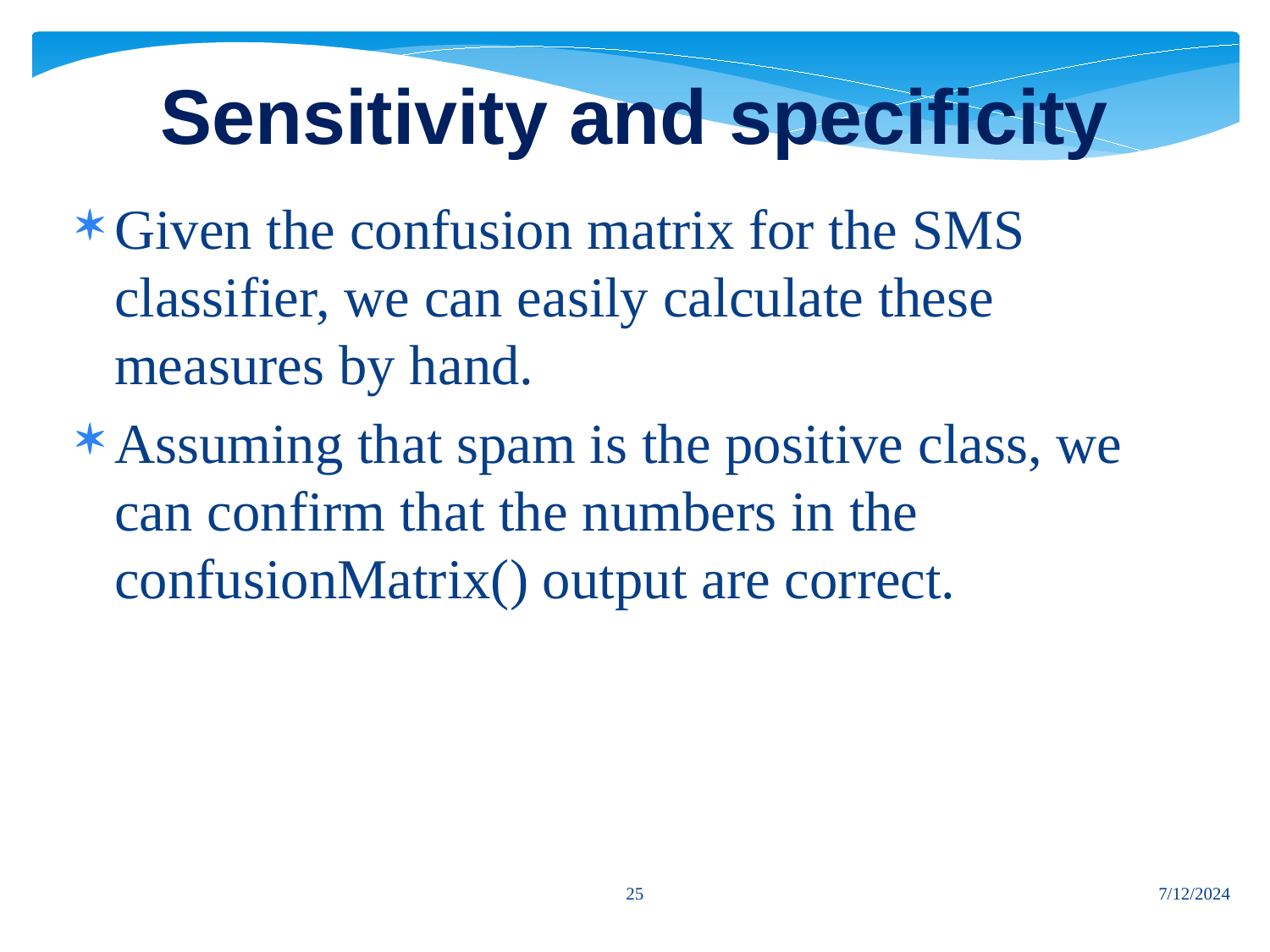

# Sensitivity and specificity
Given the confusion matrix for the SMS classifier, we can easily calculate these measures by hand.
Assuming that spam is the positive class, we can confirm that the numbers in the confusionMatrix() output are correct.
25

7/12/2024